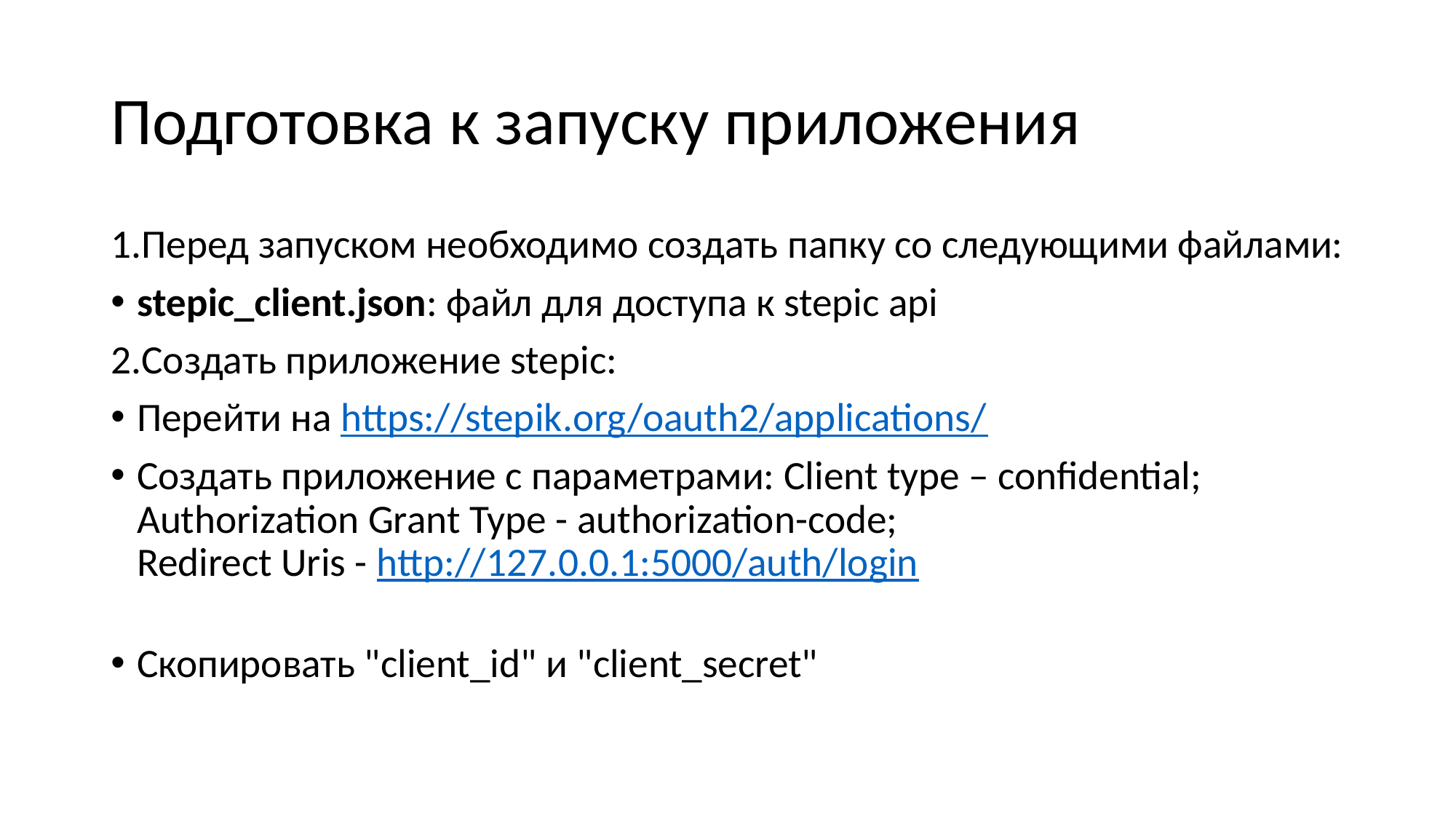

# Подготовка к запуску приложения
1.Перед запуском необходимо создать папку со следующими файлами:
stepic_client.json: файл для доступа к stepic api
2.Создать приложение stepiс:
Перейти на https://stepik.org/oauth2/applications/
Создать приложение с параметрами: Client type – confidential; 
Authorization Grant Type - authorization-code; 
Redirect Uris - http://127.0.0.1:5000/auth/login
Скопировать "client_id" и "client_secret"